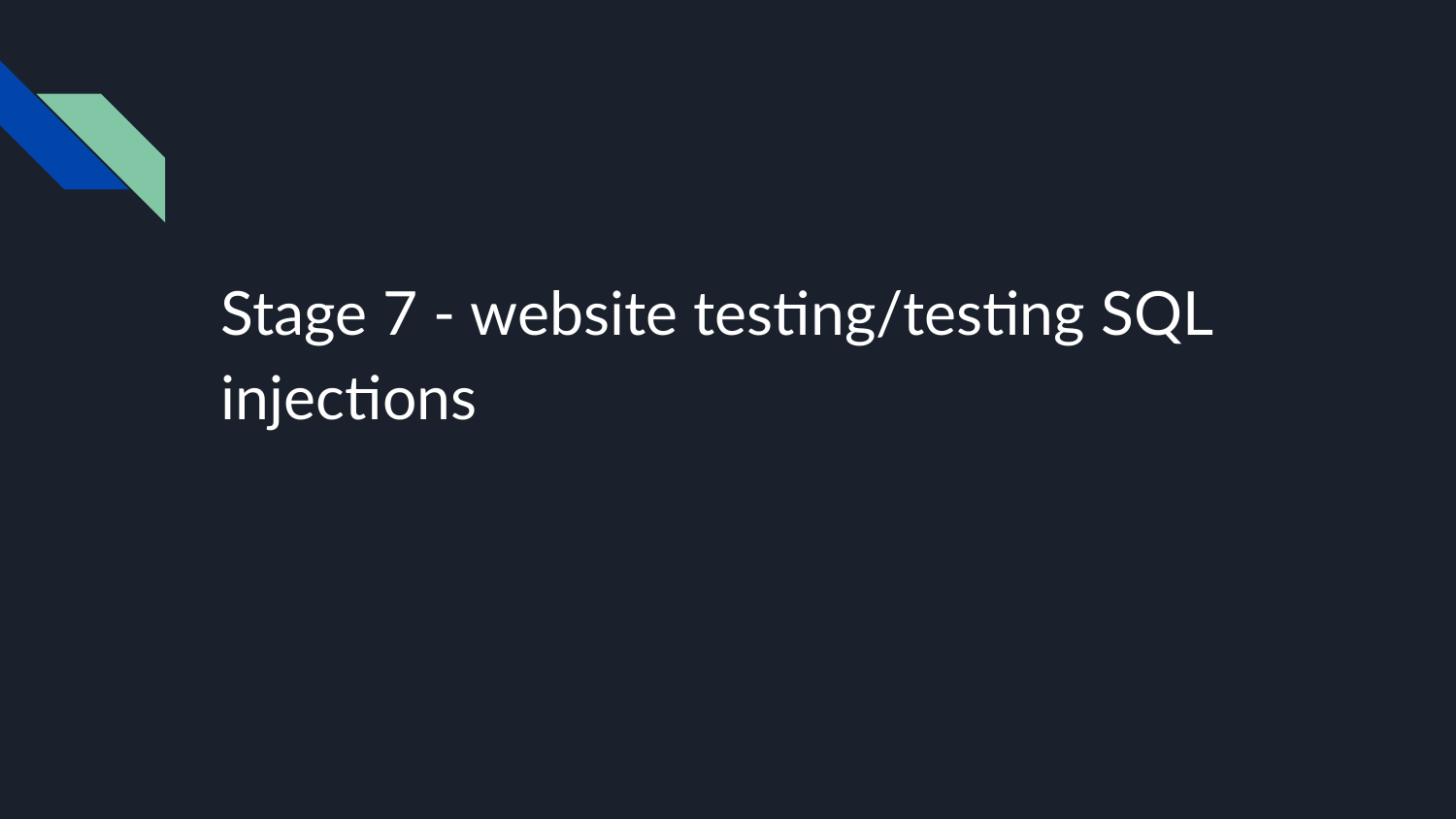

#
Stage 7 - website testing/testing SQL injections